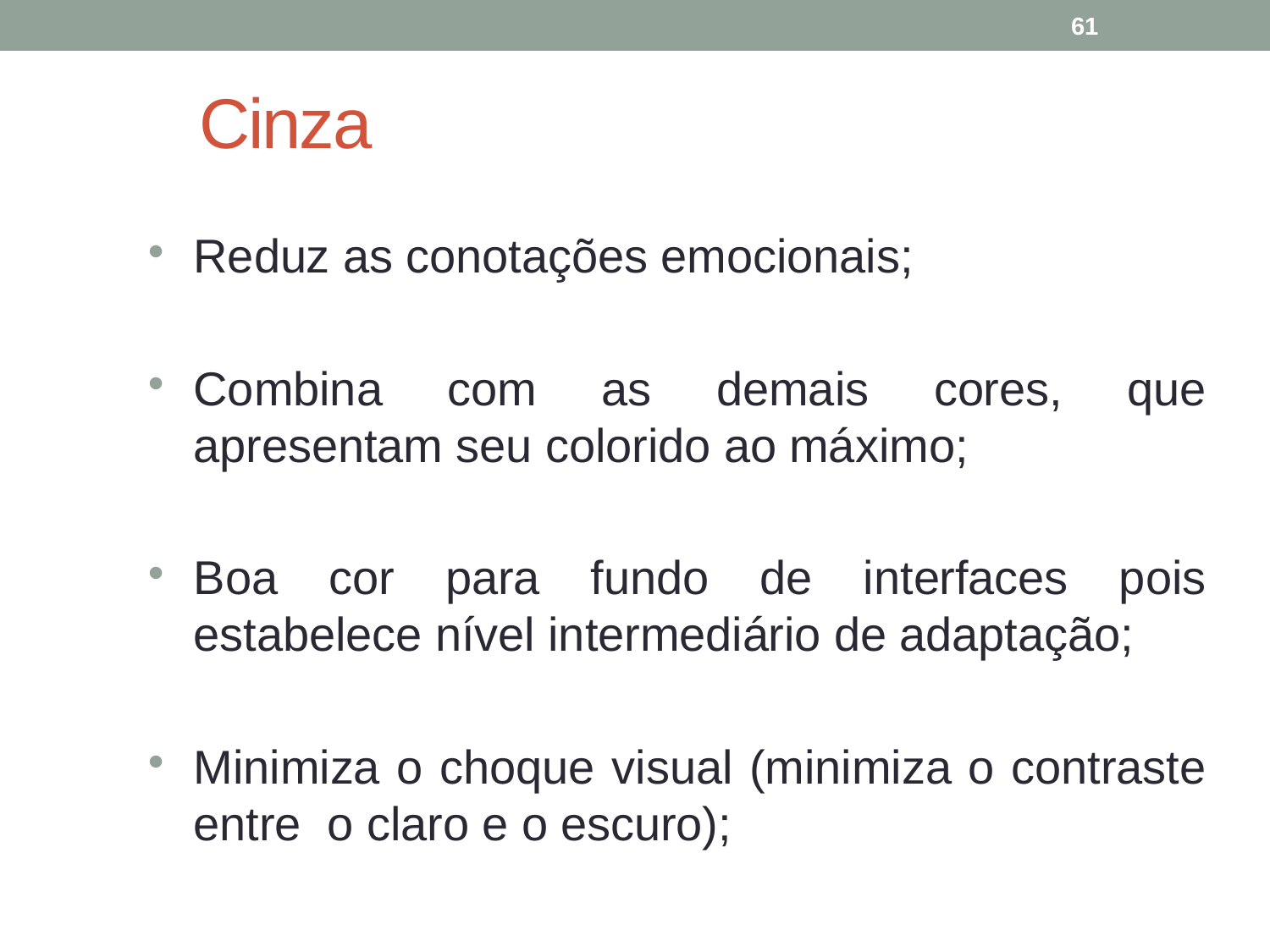

61
# Cinza
Reduz as conotações emocionais;

Combina com as demais cores, que apresentam seu colorido ao máximo;

Boa cor para fundo de interfaces pois estabelece nível intermediário de adaptação;

Minimiza o choque visual (minimiza o contraste entre  o claro e o escuro);